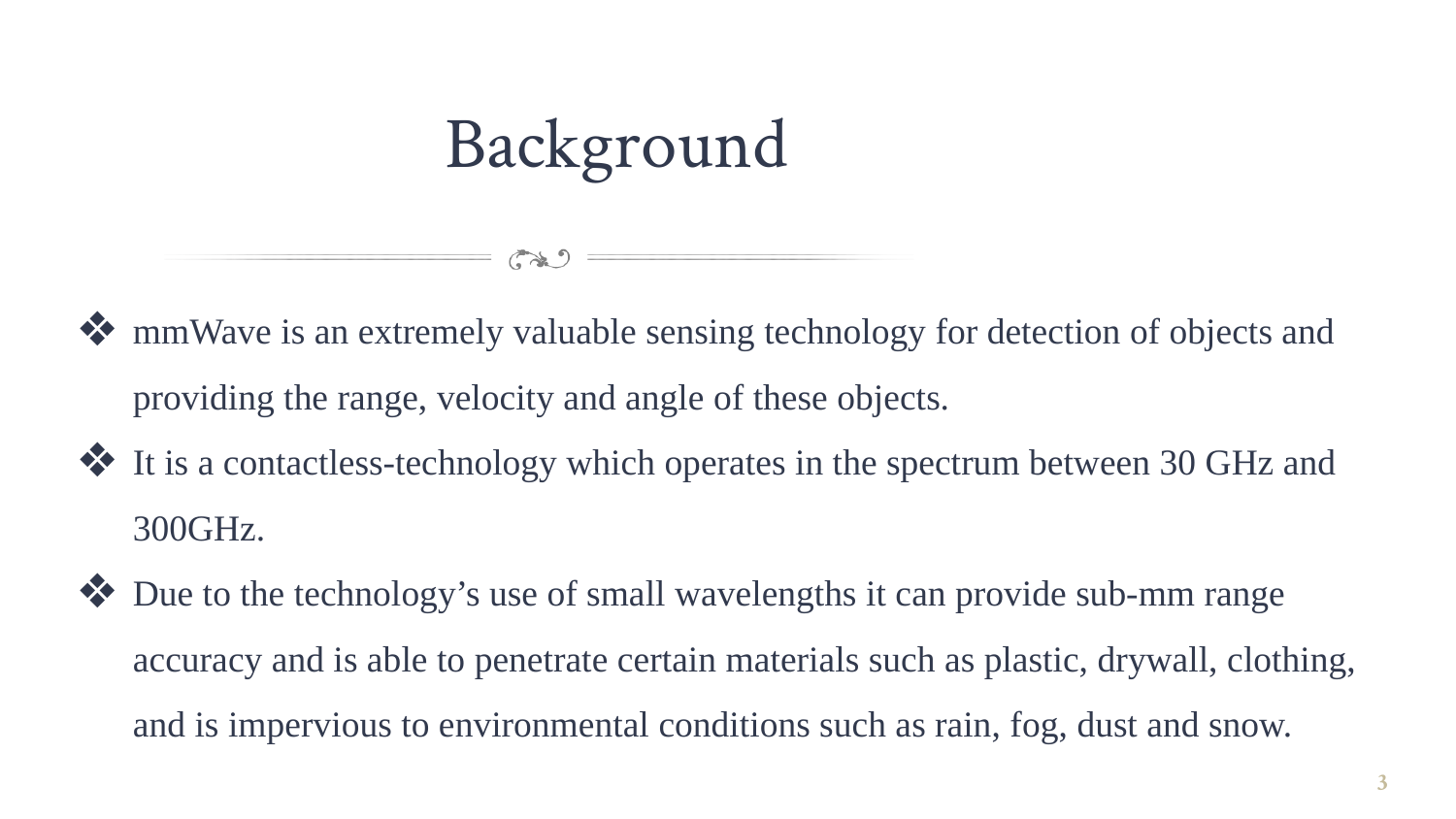

# Background
mmWave is an extremely valuable sensing technology for detection of objects and providing the range, velocity and angle of these objects.
It is a contactless-technology which operates in the spectrum between 30 GHz and 300GHz.
Due to the technology’s use of small wavelengths it can provide sub-mm range accuracy and is able to penetrate certain materials such as plastic, drywall, clothing, and is impervious to environmental conditions such as rain, fog, dust and snow.

3